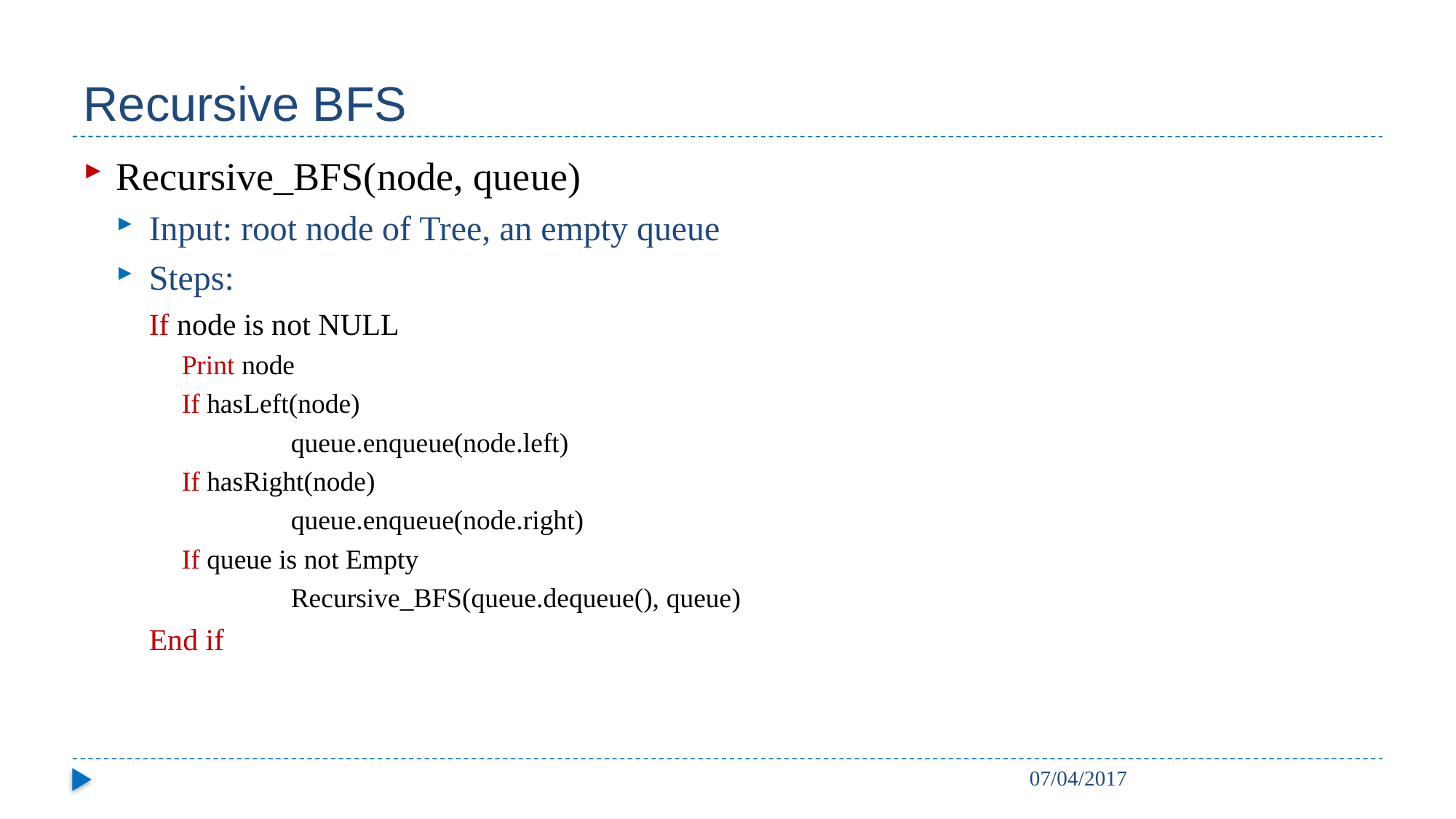

# Recursive BFS
Recursive_BFS(node, queue)
Input: root node of Tree, an empty queue
Steps:
If node is not NULL
Print node
If hasLeft(node)
	queue.enqueue(node.left)
If hasRight(node)
	queue.enqueue(node.right)
If queue is not Empty
	Recursive_BFS(queue.dequeue(), queue)
End if

07/04/2017